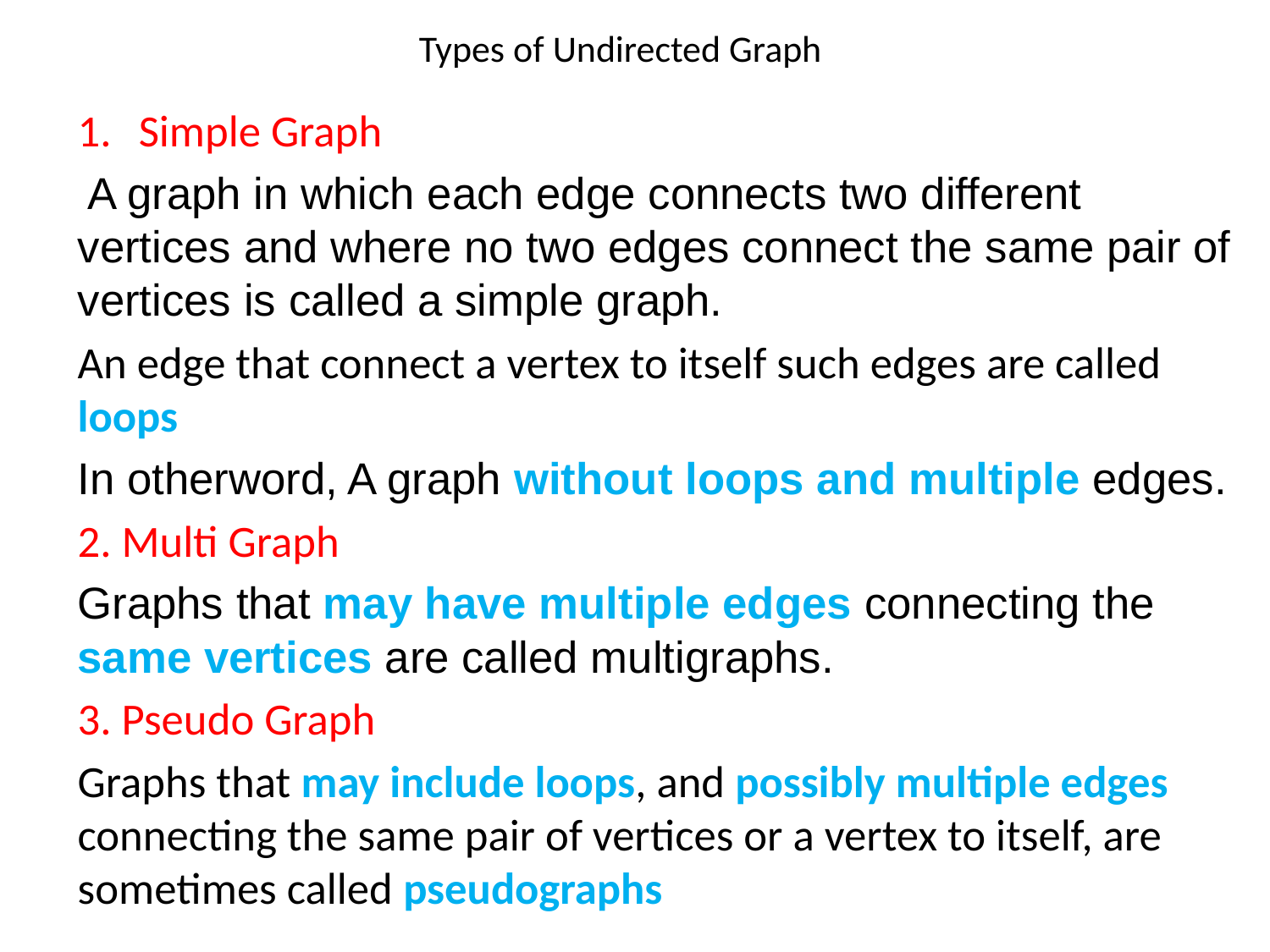

# Types of Undirected Graph
Simple Graph
 A graph in which each edge connects two different vertices and where no two edges connect the same pair of vertices is called a simple graph.
An edge that connect a vertex to itself such edges are called loops
In otherword, A graph without loops and multiple edges.
2. Multi Graph
Graphs that may have multiple edges connecting the same vertices are called multigraphs.
3. Pseudo Graph
Graphs that may include loops, and possibly multiple edges connecting the same pair of vertices or a vertex to itself, are sometimes called pseudographs